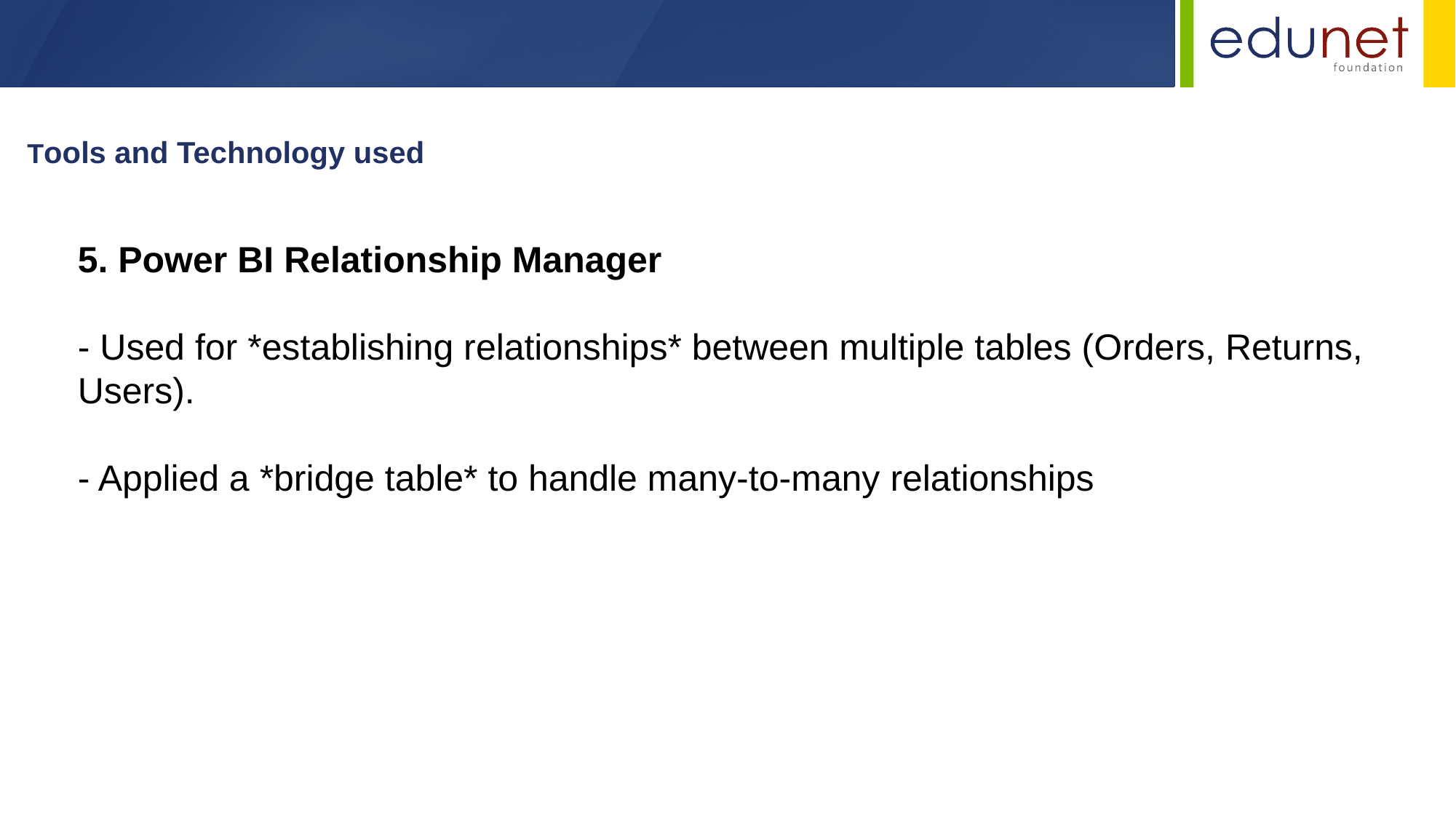

Tools and Technology used
5. Power BI Relationship Manager

- Used for *establishing relationships* between multiple tables (Orders, Returns, Users).

- Applied a *bridge table* to handle many-to-many relationships